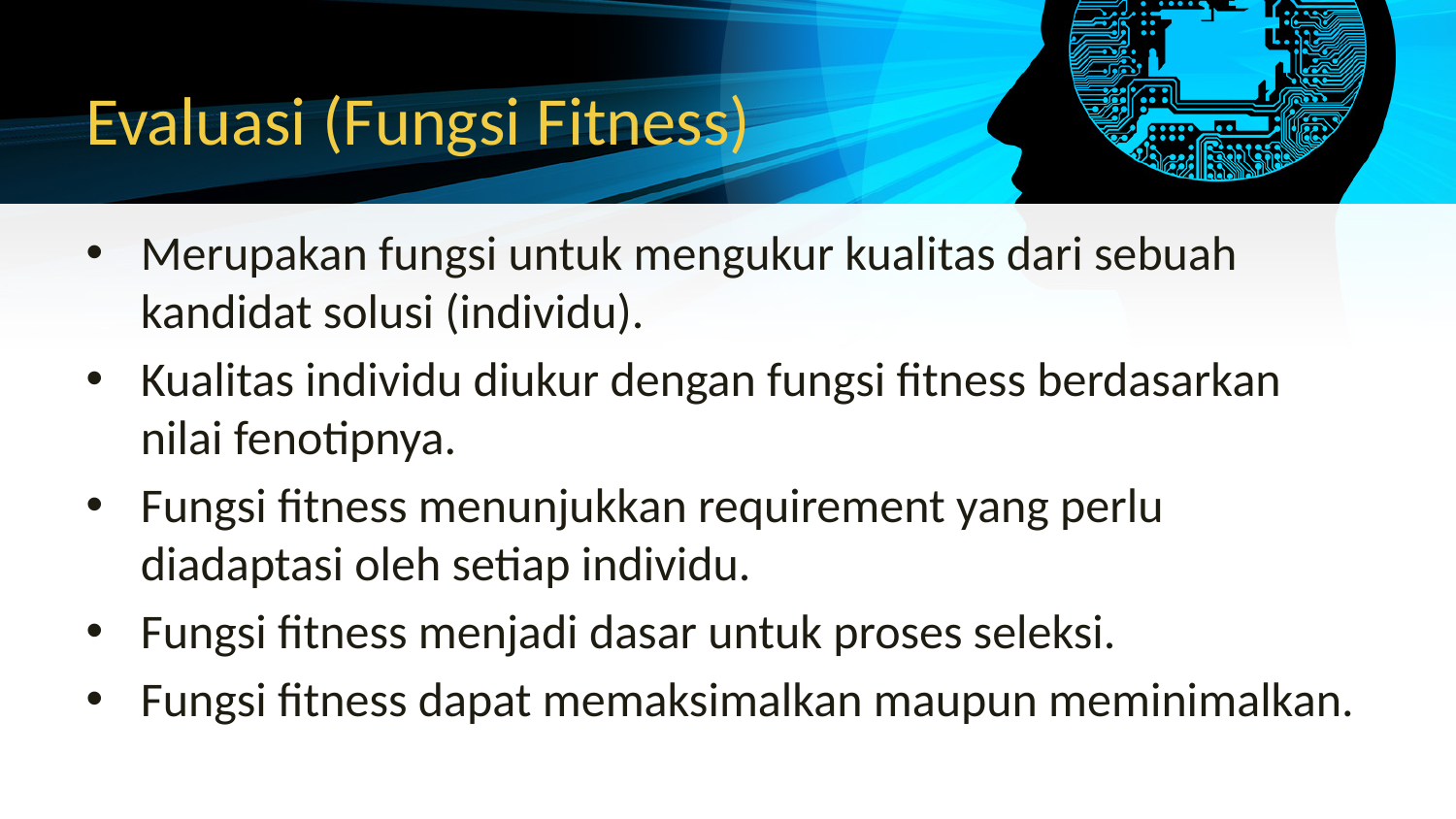

# Evaluasi (Fungsi Fitness)
Merupakan fungsi untuk mengukur kualitas dari sebuah kandidat solusi (individu).
Kualitas individu diukur dengan fungsi fitness berdasarkan nilai fenotipnya.
Fungsi fitness menunjukkan requirement yang perlu diadaptasi oleh setiap individu.
Fungsi fitness menjadi dasar untuk proses seleksi.
Fungsi fitness dapat memaksimalkan maupun meminimalkan.